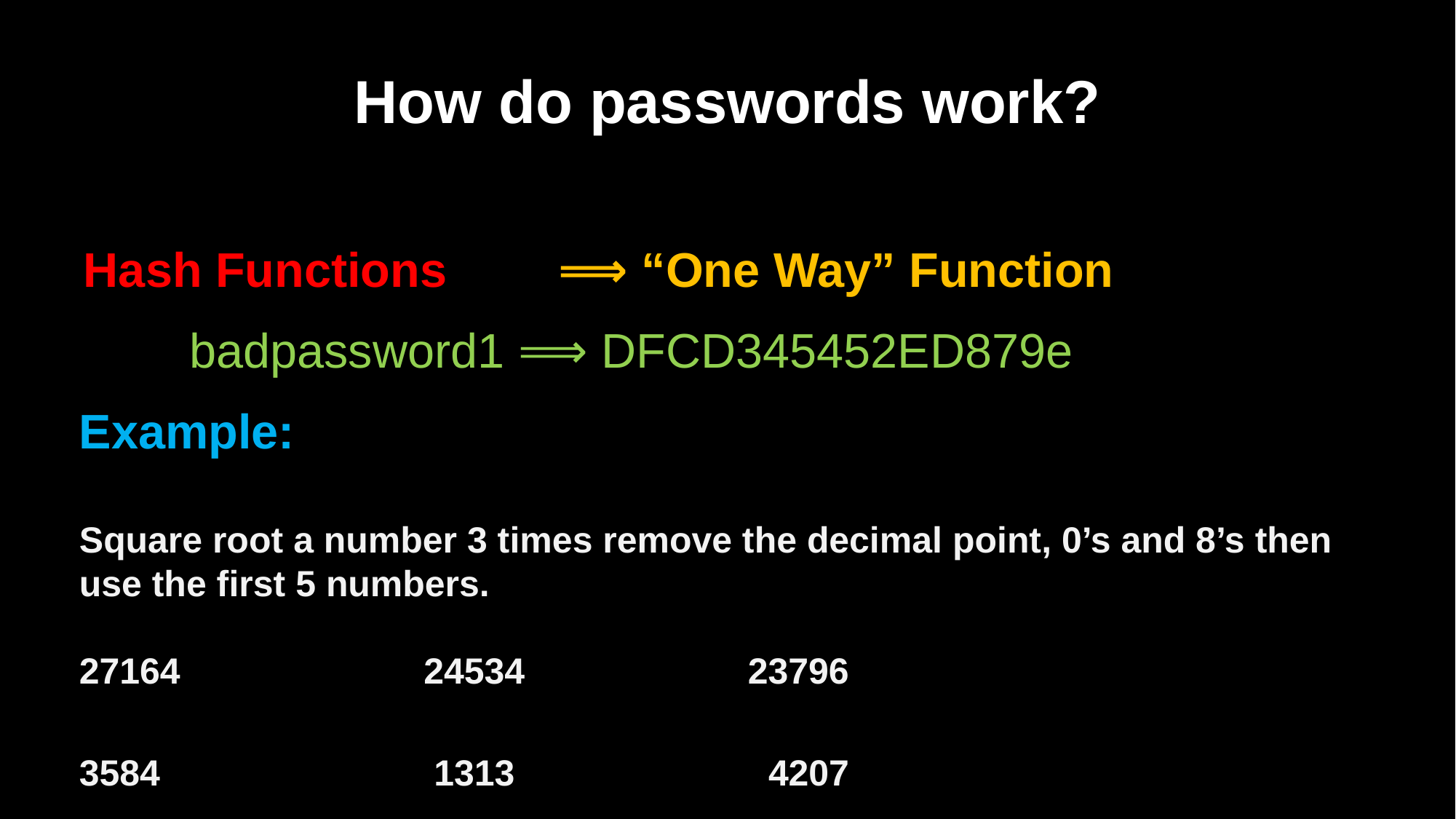

How do passwords work?
⟹ “One Way” Function
Hash Functions
badpassword1 ⟹ DFCD345452ED879e
Example:

Square root a number 3 times remove the decimal point, 0’s and 8’s then use the first 5 numbers.
27164                        24534                      23796
3584                           1313                         4207